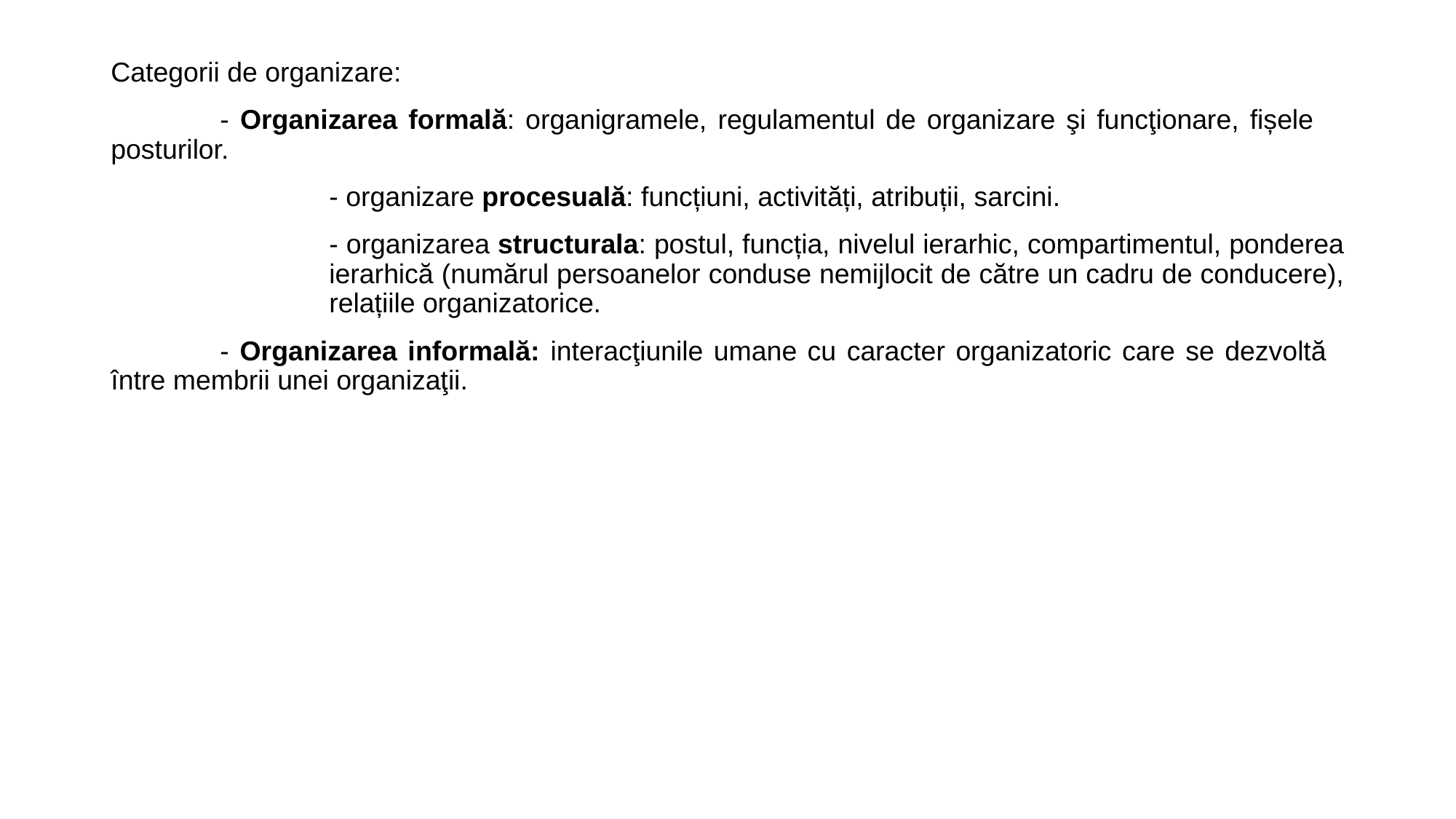

Categorii de organizare:
	- Organizarea formală: organigramele, regulamentul de organizare şi funcţionare, fișele 	posturilor.
		- organizare procesuală: funcțiuni, activități, atribuții, sarcini.
		- organizarea structurala: postul, funcția, nivelul ierarhic, compartimentul, ponderea 		ierarhică (numărul persoanelor conduse nemijlocit de către un cadru de conducere), 		relațiile organizatorice.
	- Organizarea informală: interacţiunile umane cu caracter organizatoric care se dezvoltă 	între membrii unei organizaţii.